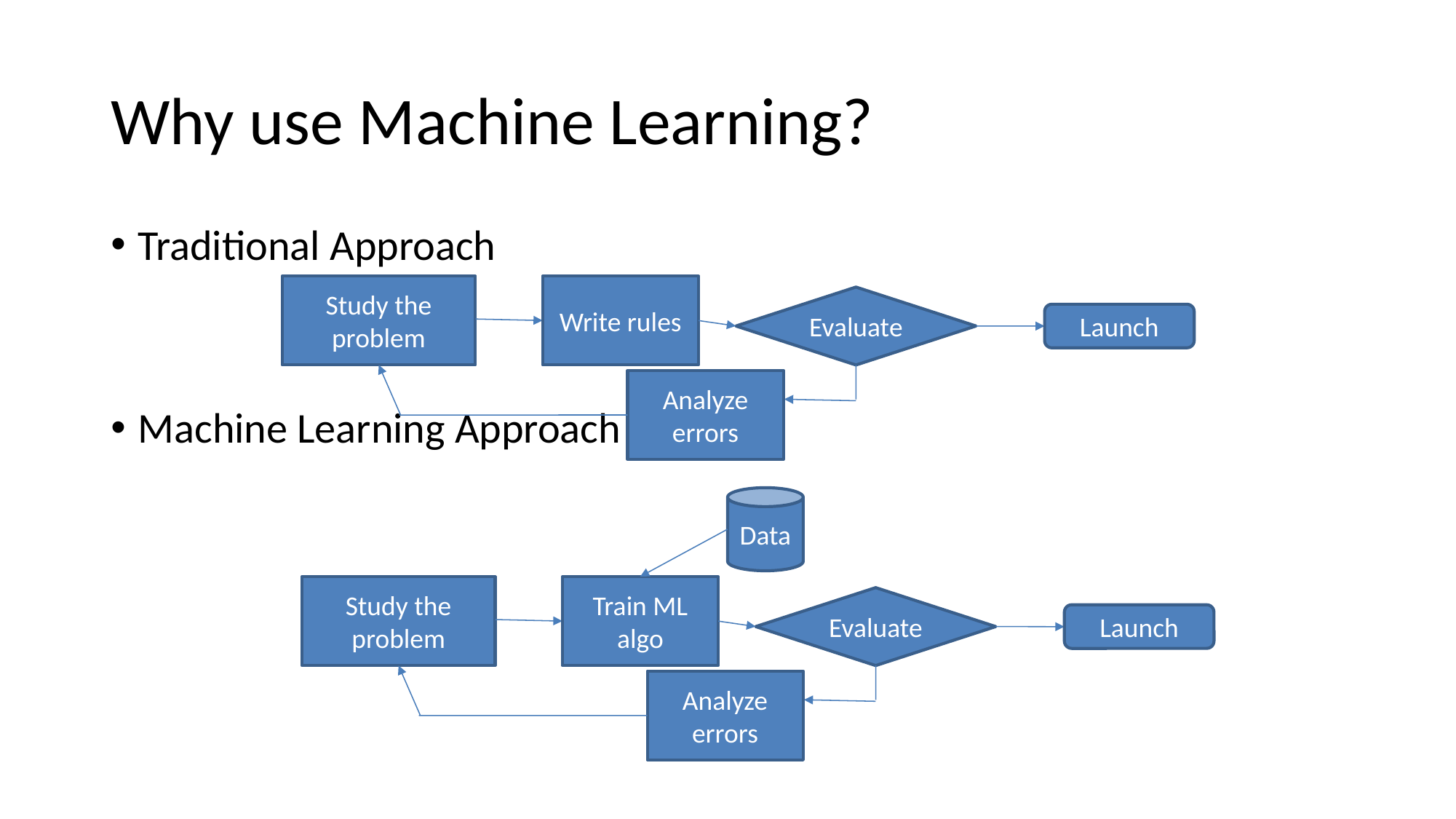

Why use Machine Learning?
Traditional Approach

Machine Learning Approach
Study the problem
Write rules
Evaluate
Launch

Analyze errors

Data

Study the problem
Train ML algo
Evaluate
Launch

Analyze errors